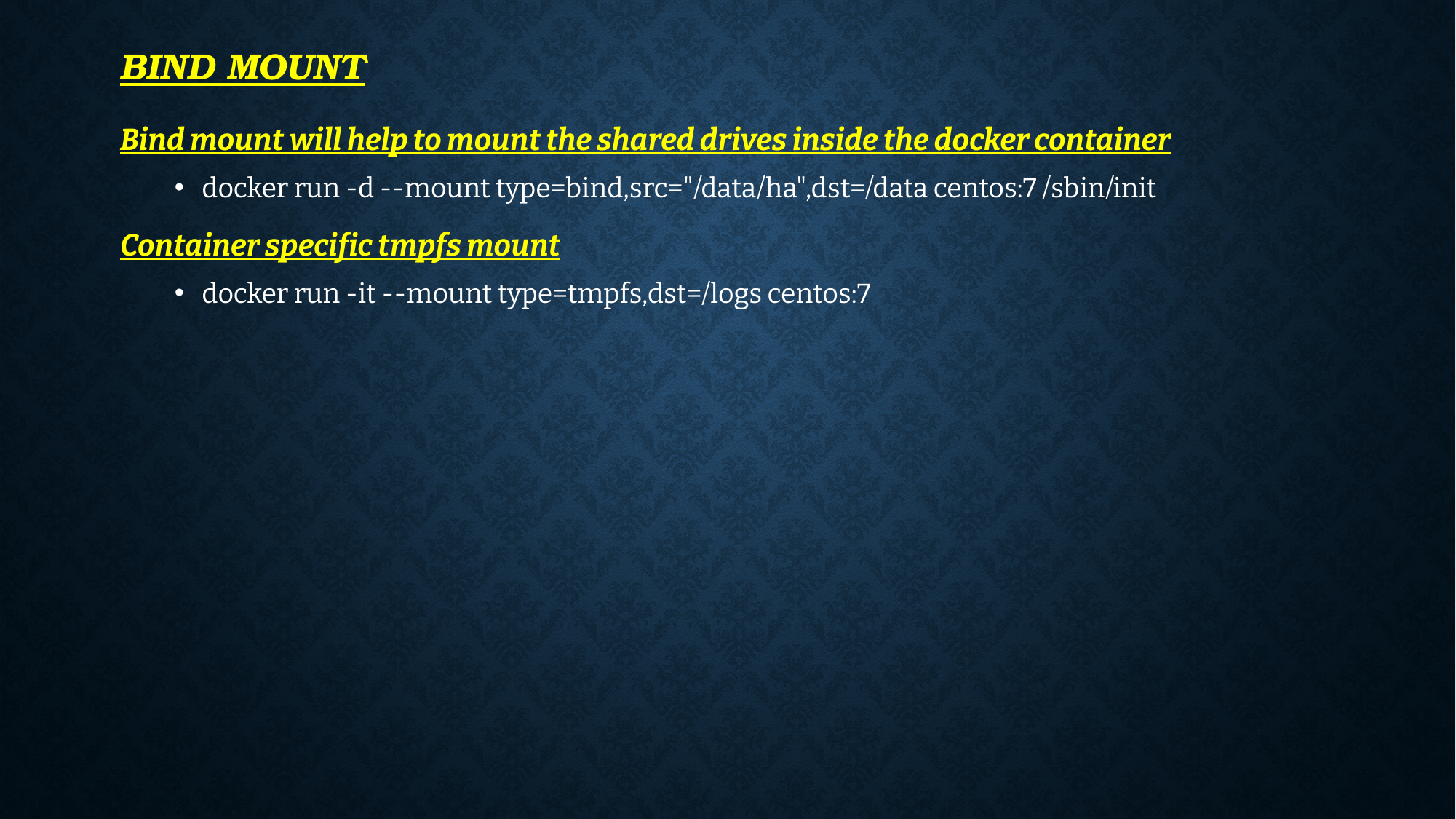

# Bind Mount
Bind mount will help to mount the shared drives inside the docker container
docker run -d --mount type=bind,src="/data/ha",dst=/data centos:7 /sbin/init
Container specific tmpfs mount
docker run -it --mount type=tmpfs,dst=/logs centos:7